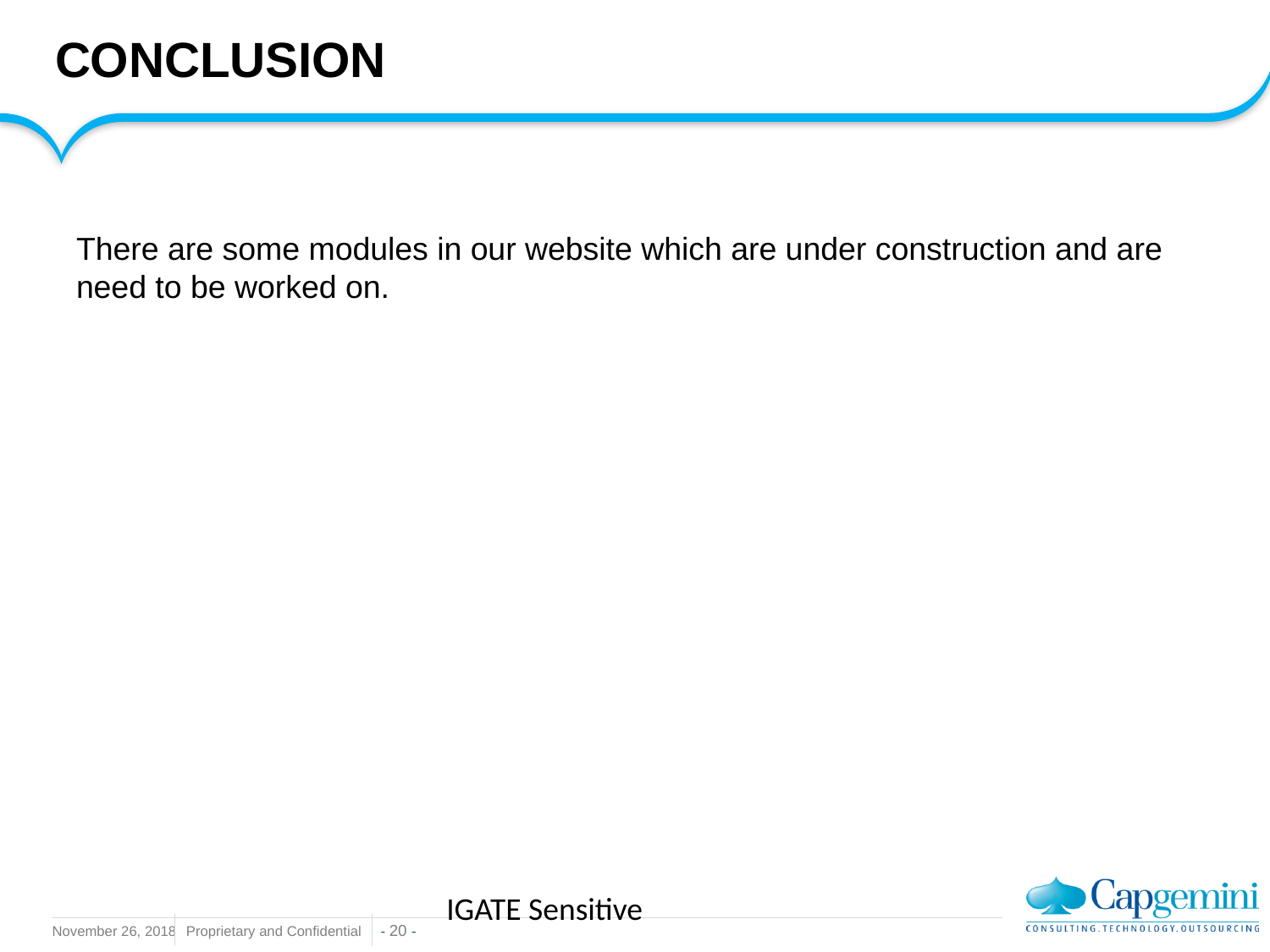

# CONCLUSION
There are some modules in our website which are under construction and are need to be worked on.
IGATE Sensitive